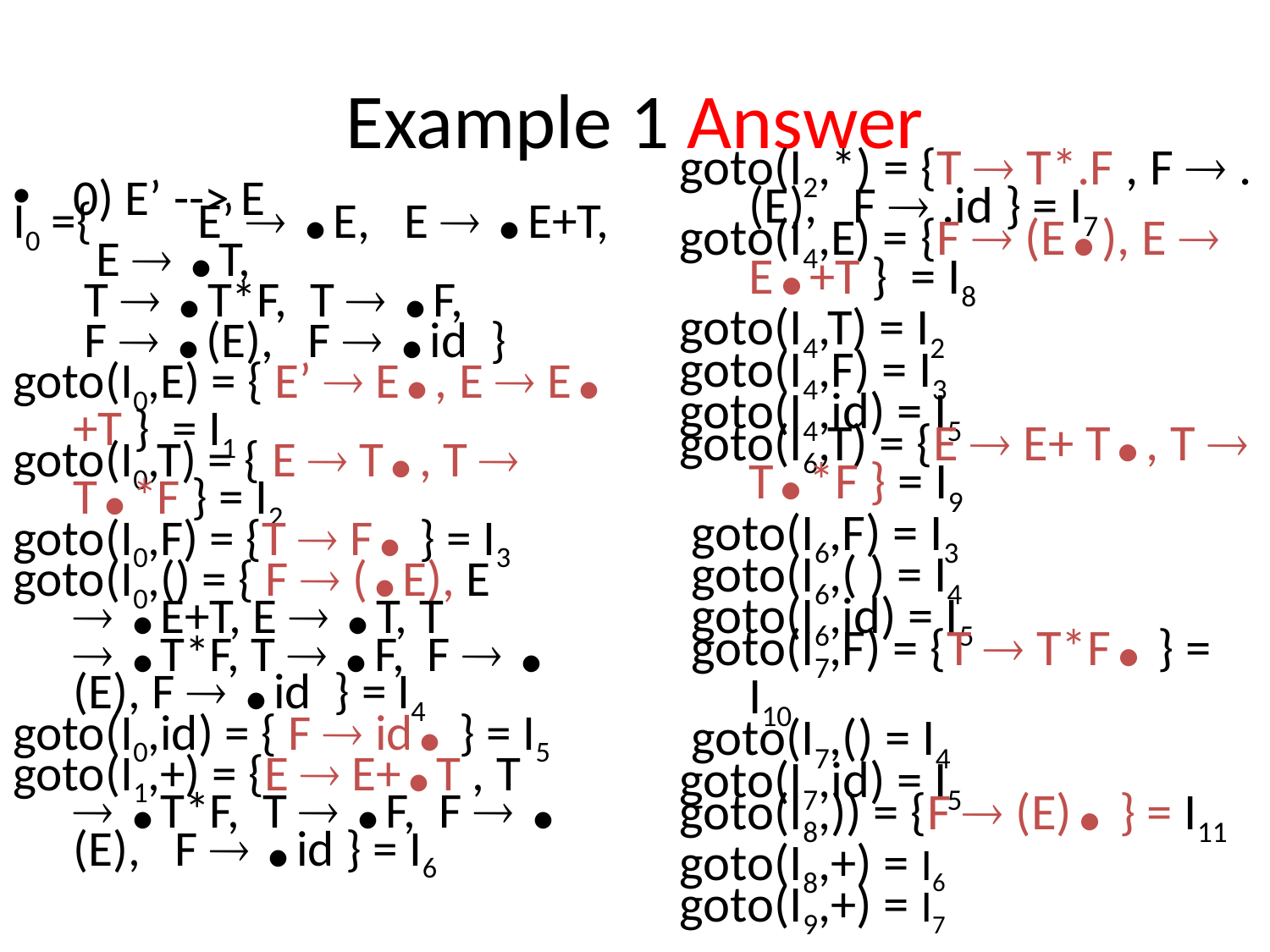

# Example 1 Answer
0) E’ --> E
I0 ={	 E’ → .E,   E → .E+T,   E → .T,
		 T → .T*F,  T → .F,
		 F → .(E),   F → .id  }
goto(I0,E) = { E’ → E., E → E.+T }  = I1
goto(I0,T) = { E → T., T → T.*F } = I2
goto(I0,F) = {T → F. } = I3
goto(I0,() = { F → (.E), E → .E+T, E → .T, T → .T*F, T → .F,  F → .(E), F → .id  } = I4
goto(I0,id) = { F → id. } = I5
goto(I1,+) = {E → E+.T , T → .T*F,  T → .F,  F → .(E),   F → .id } = I6

goto(I2,*) = {T → T*.F , F → .(E),   F → .id } = I7
goto(I4,E) = {F → (E.), E → E.+T }  = I8
goto(I4,T) = I2
goto(I4,F) = I3
goto(I4,id) = I5
goto(I6,T) = {E → E+ T., T → T.*F } = I9
 goto(I6,F) = I3
 goto(I6,( ) = I4
 goto(I6,id) = I5
 goto(I7,F) = {T → T*F. } = I10
 goto(I7,() = I4
goto(I7,id) = I5
goto(I8,)) = {F → (E). } = I11
goto(I8,+) = I6
goto(I9,+) = I7